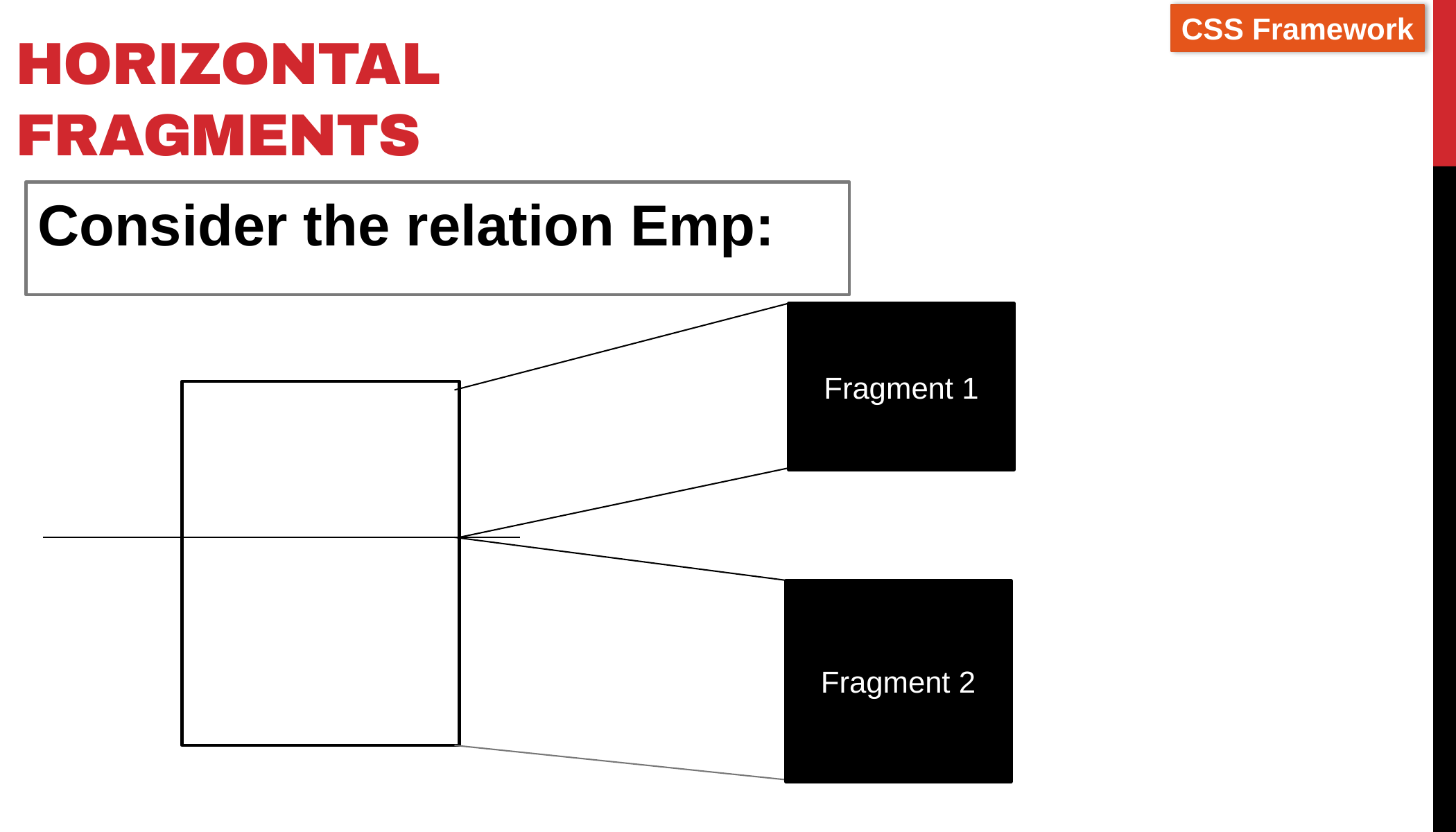

# Horizontal Fragments
Consider the relation Emp:
Fragment 1

Fragment 2